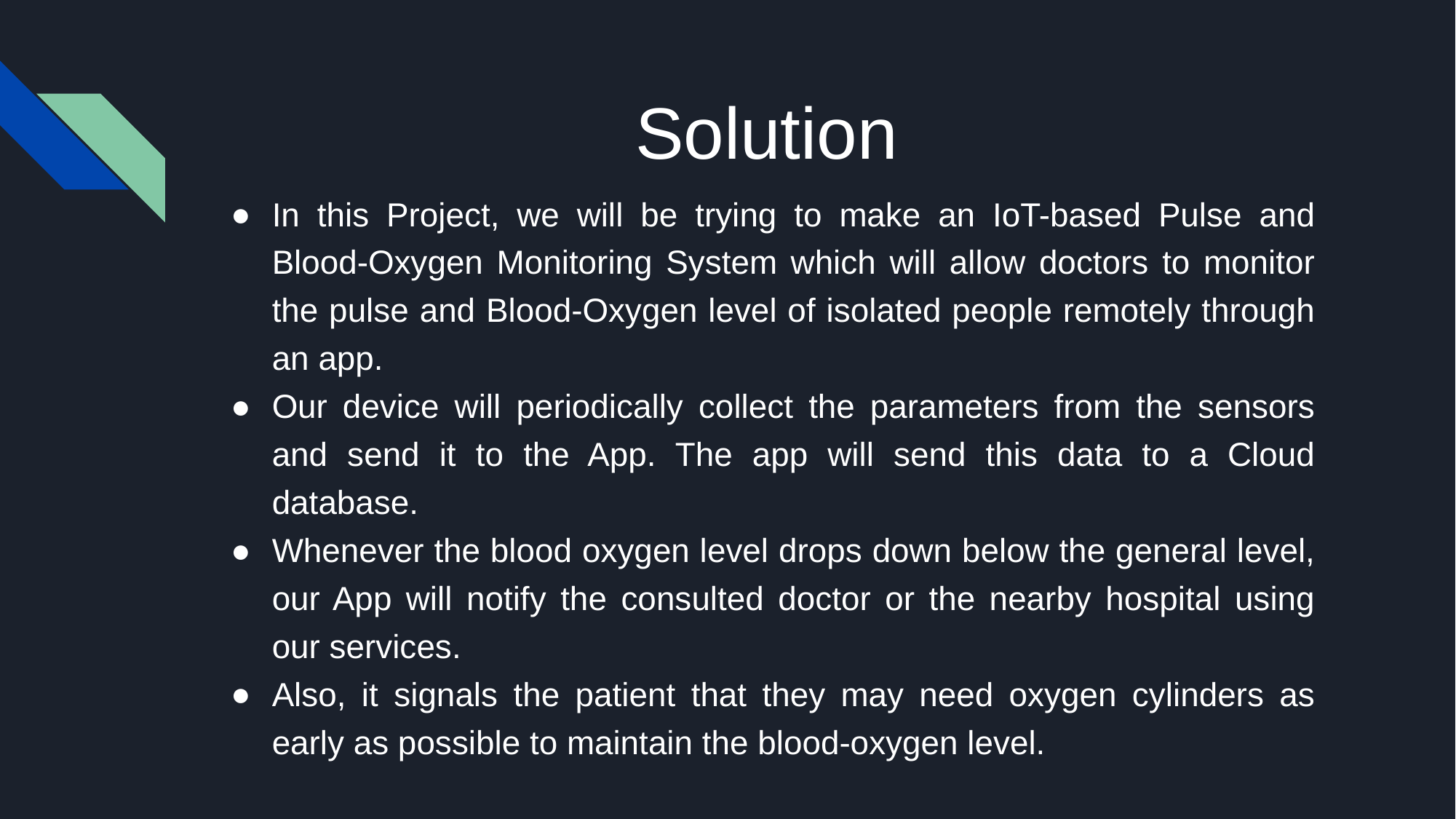

# Solution
In this Project, we will be trying to make an IoT-based Pulse and Blood-Oxygen Monitoring System which will allow doctors to monitor the pulse and Blood-Oxygen level of isolated people remotely through an app.
Our device will periodically collect the parameters from the sensors and send it to the App. The app will send this data to a Cloud database.
Whenever the blood oxygen level drops down below the general level, our App will notify the consulted doctor or the nearby hospital using our services.
Also, it signals the patient that they may need oxygen cylinders as early as possible to maintain the blood-oxygen level.